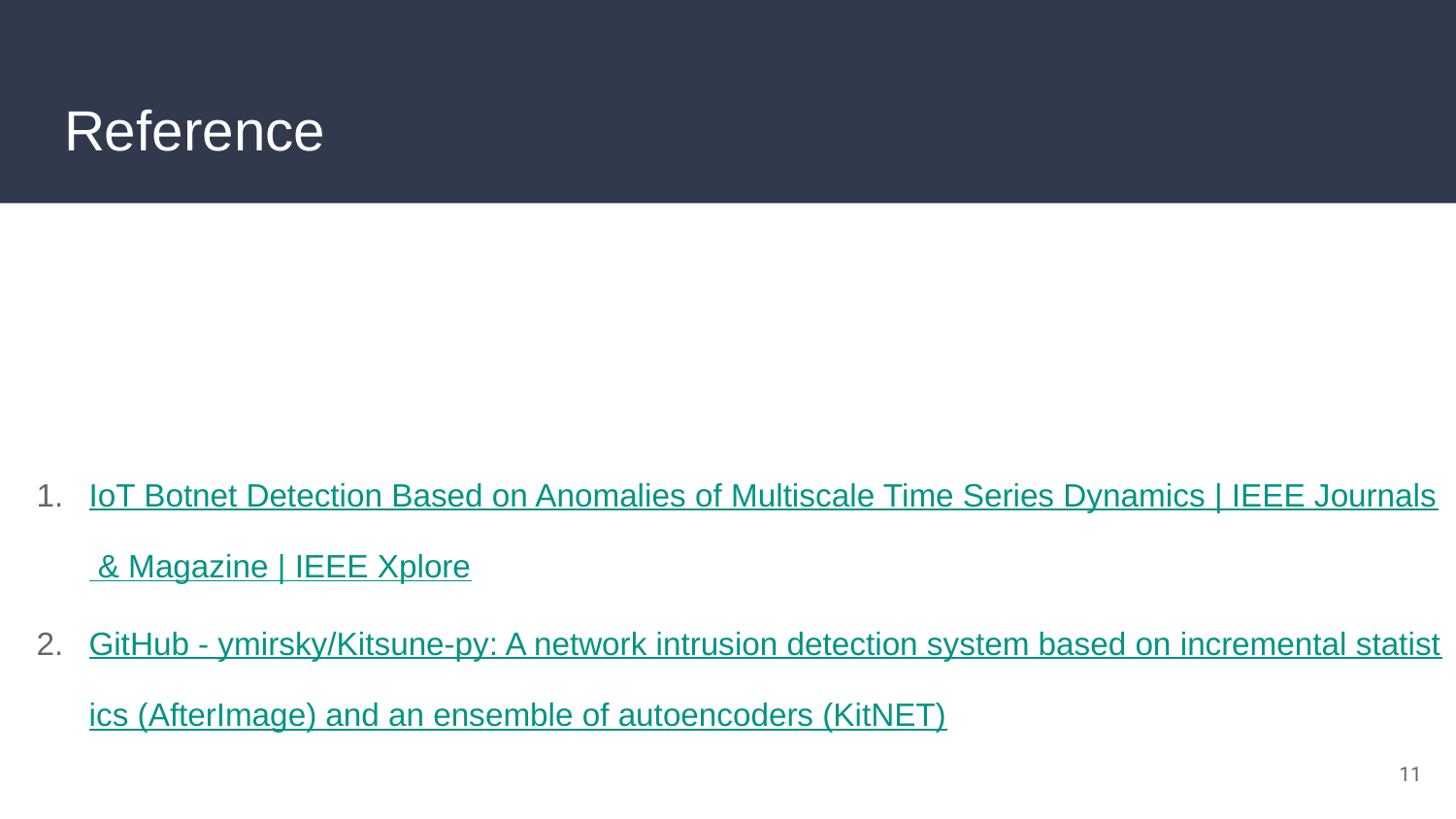

# Reference
IoT Botnet Detection Based on Anomalies of Multiscale Time Series Dynamics | IEEE Journals & Magazine | IEEE Xplore
GitHub - ymirsky/Kitsune-py: A network intrusion detection system based on incremental statistics (AfterImage) and an ensemble of autoencoders (KitNET)
11